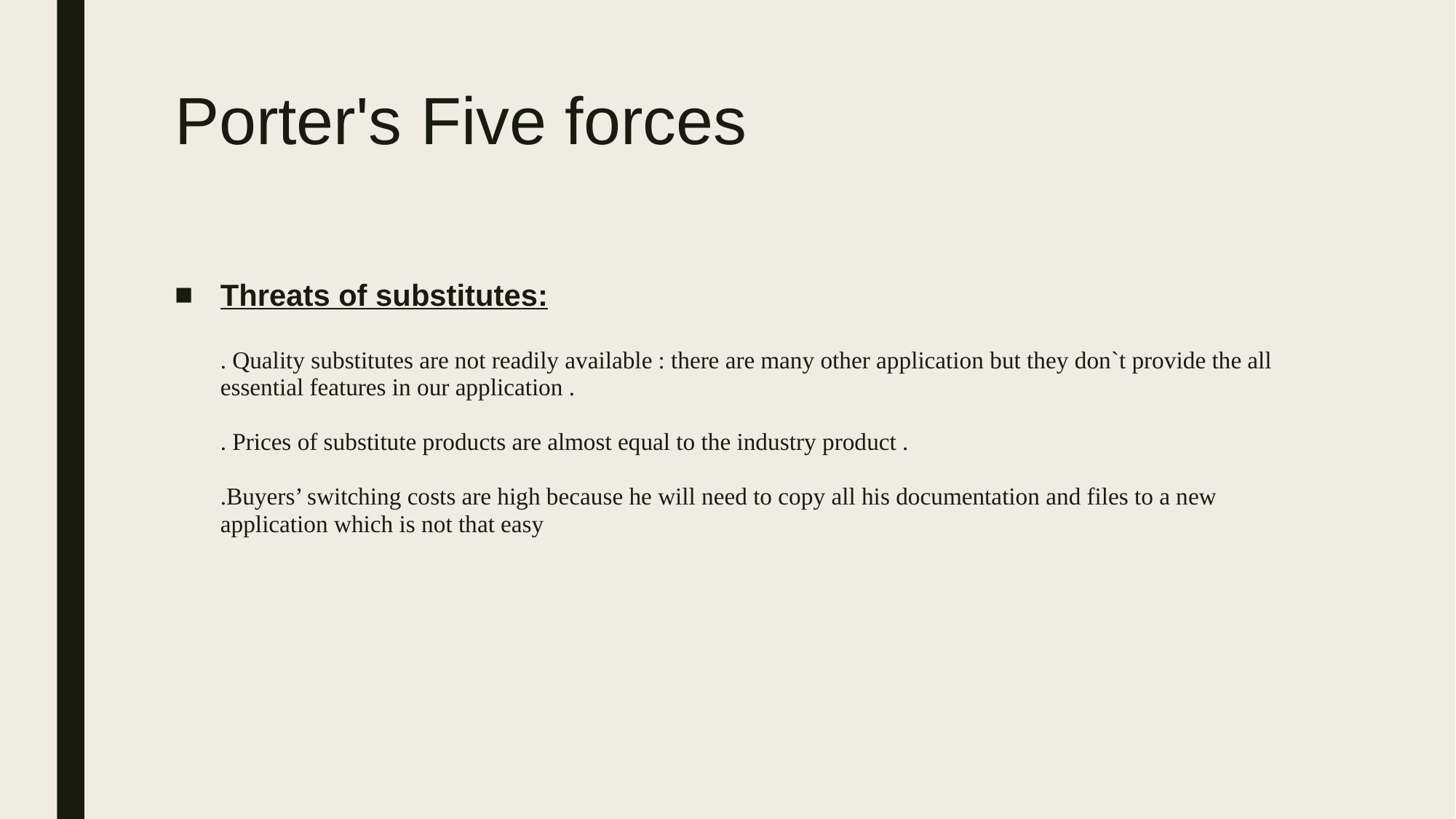

# Porter's Five forces
Threats of substitutes:
. Quality substitutes are not readily available : there are many other application but they don`t provide the all  essential features in our application .
. Prices of substitute products are almost equal to the industry product .
.Buyers’ switching costs are high because he will need to copy all his documentation and files to a new application which is not that easy